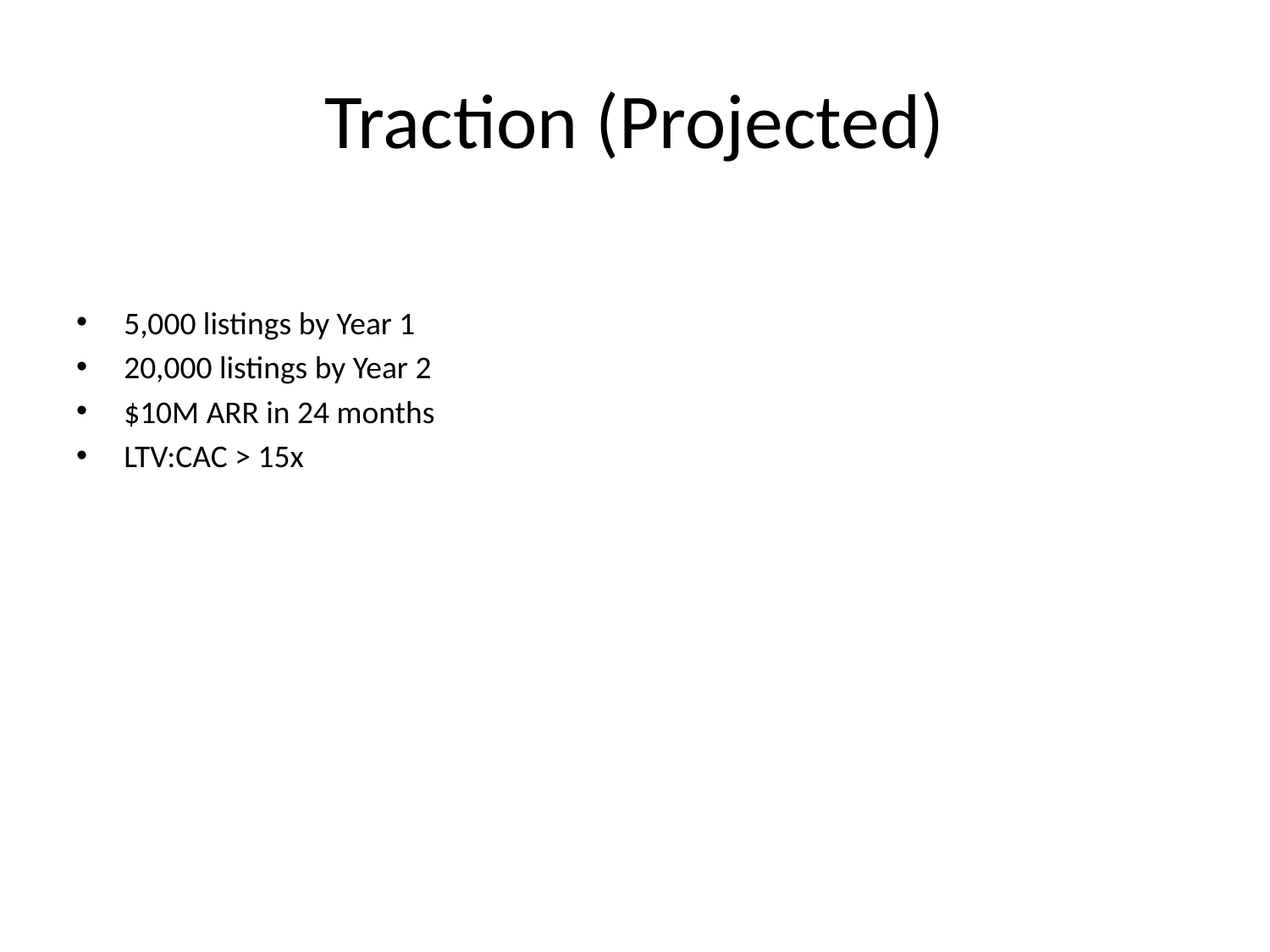

# Traction (Projected)

5,000 listings by Year 1
20,000 listings by Year 2
$10M ARR in 24 months
LTV:CAC > 15x